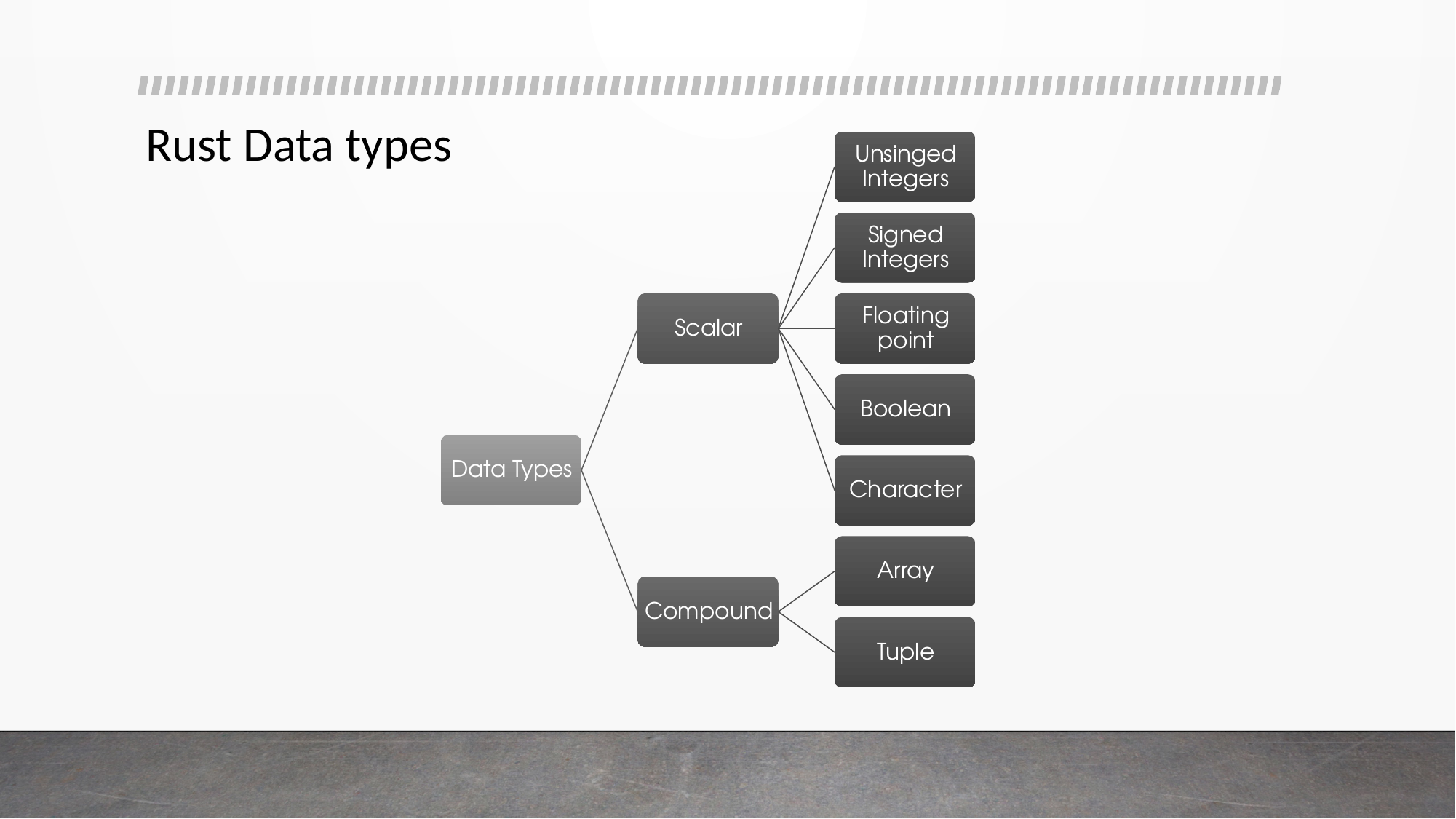

# Rust Data types
Data Types

Scalar

Unsinged Integers

Signed Integers

Floating point

Boolean

Character

Compound

Array

Tuple